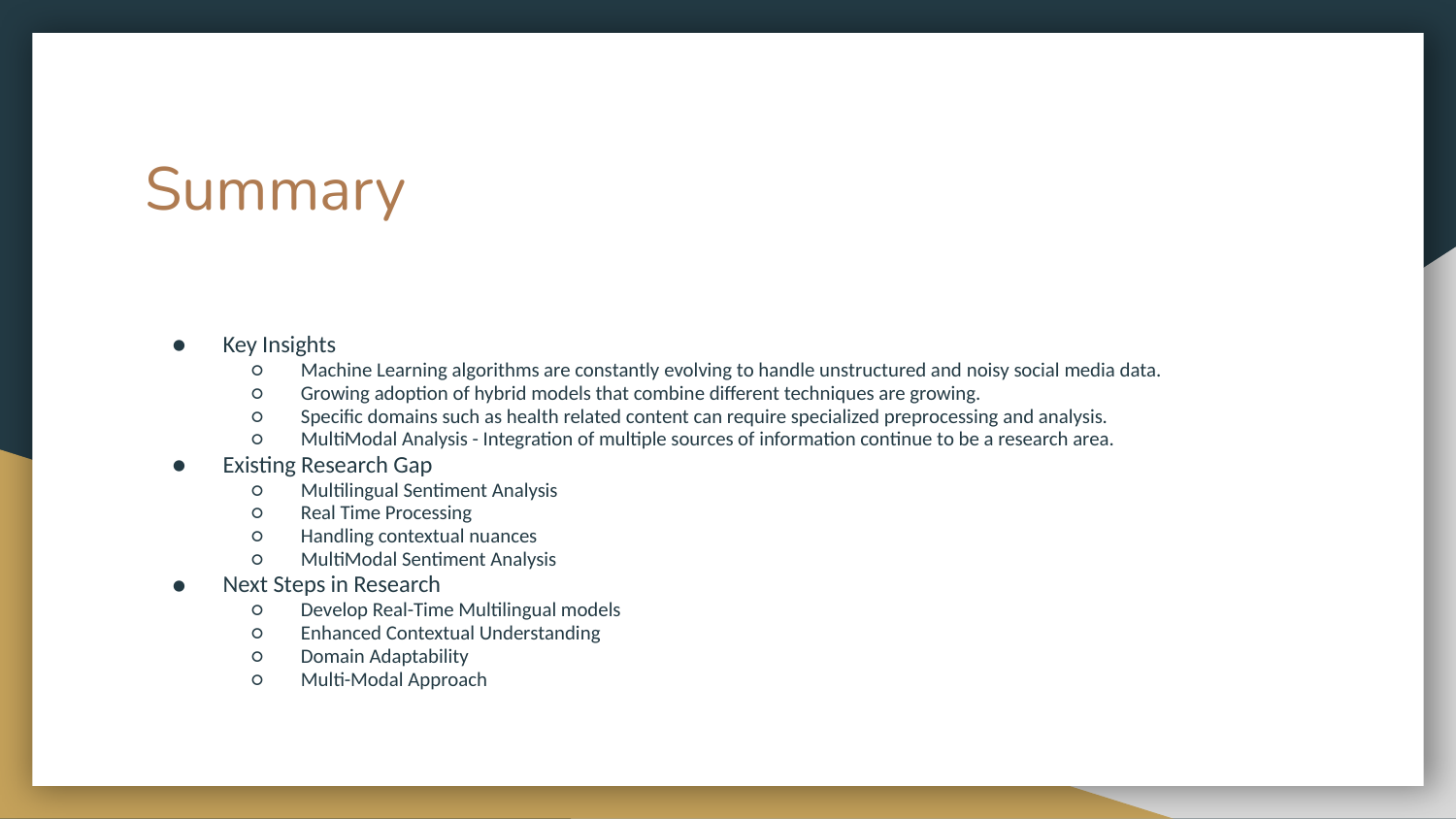

# Summary
Key Insights
Machine Learning algorithms are constantly evolving to handle unstructured and noisy social media data.
Growing adoption of hybrid models that combine different techniques are growing.
Specific domains such as health related content can require specialized preprocessing and analysis.
MultiModal Analysis - Integration of multiple sources of information continue to be a research area.
Existing Research Gap
Multilingual Sentiment Analysis
Real Time Processing
Handling contextual nuances
MultiModal Sentiment Analysis
Next Steps in Research
Develop Real-Time Multilingual models
Enhanced Contextual Understanding
Domain Adaptability
Multi-Modal Approach